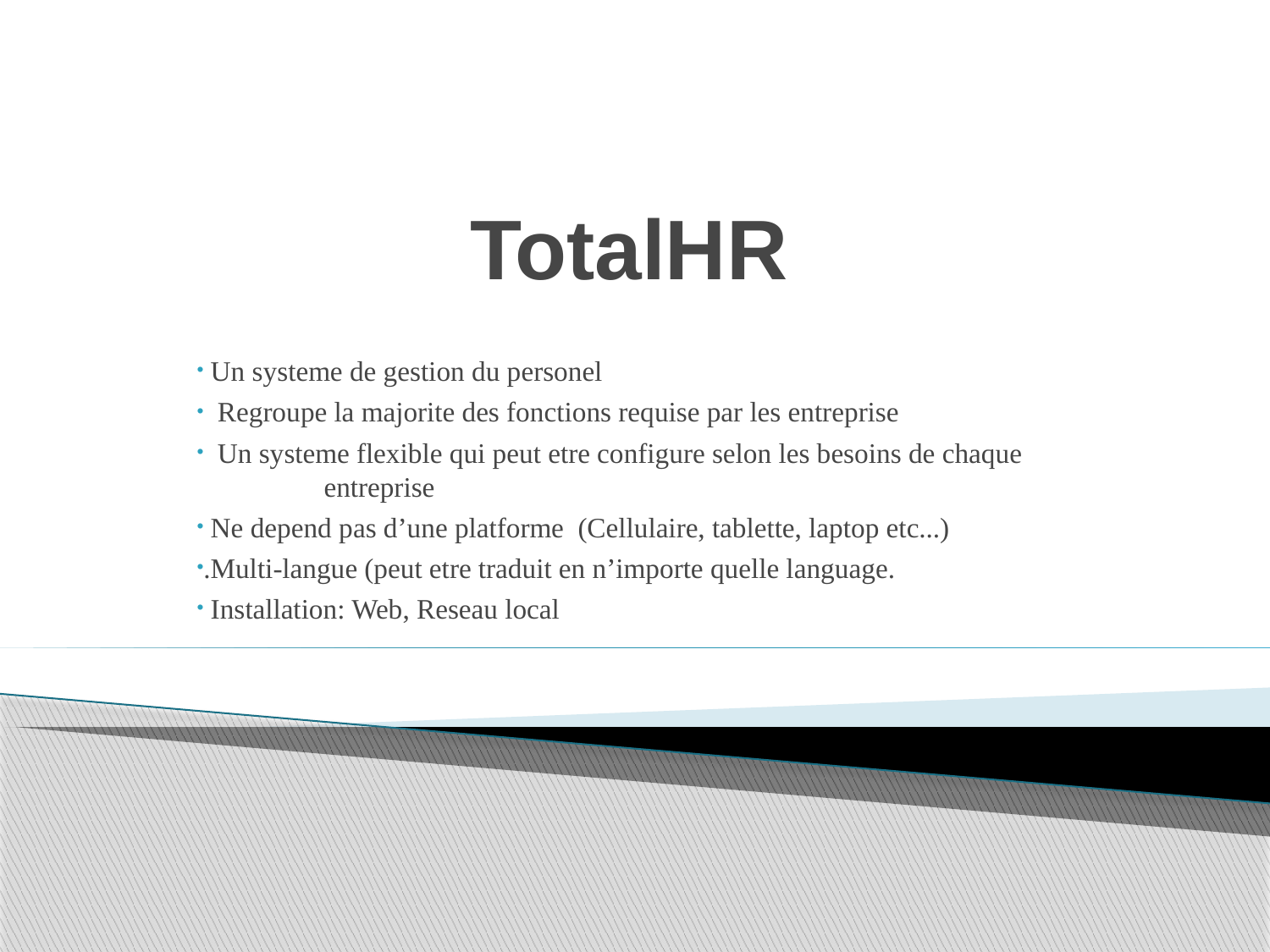

# TotalHR
 Un systeme de gestion du personel
  Regroupe la majorite des fonctions requise par les entreprise
  Un systeme flexible qui peut etre configure selon les besoins de chaque 	entreprise
 Ne depend pas d’une platforme  (Cellulaire, tablette, laptop etc...)
.Multi-langue (peut etre traduit en n’importe quelle language.
 Installation: Web, Reseau local